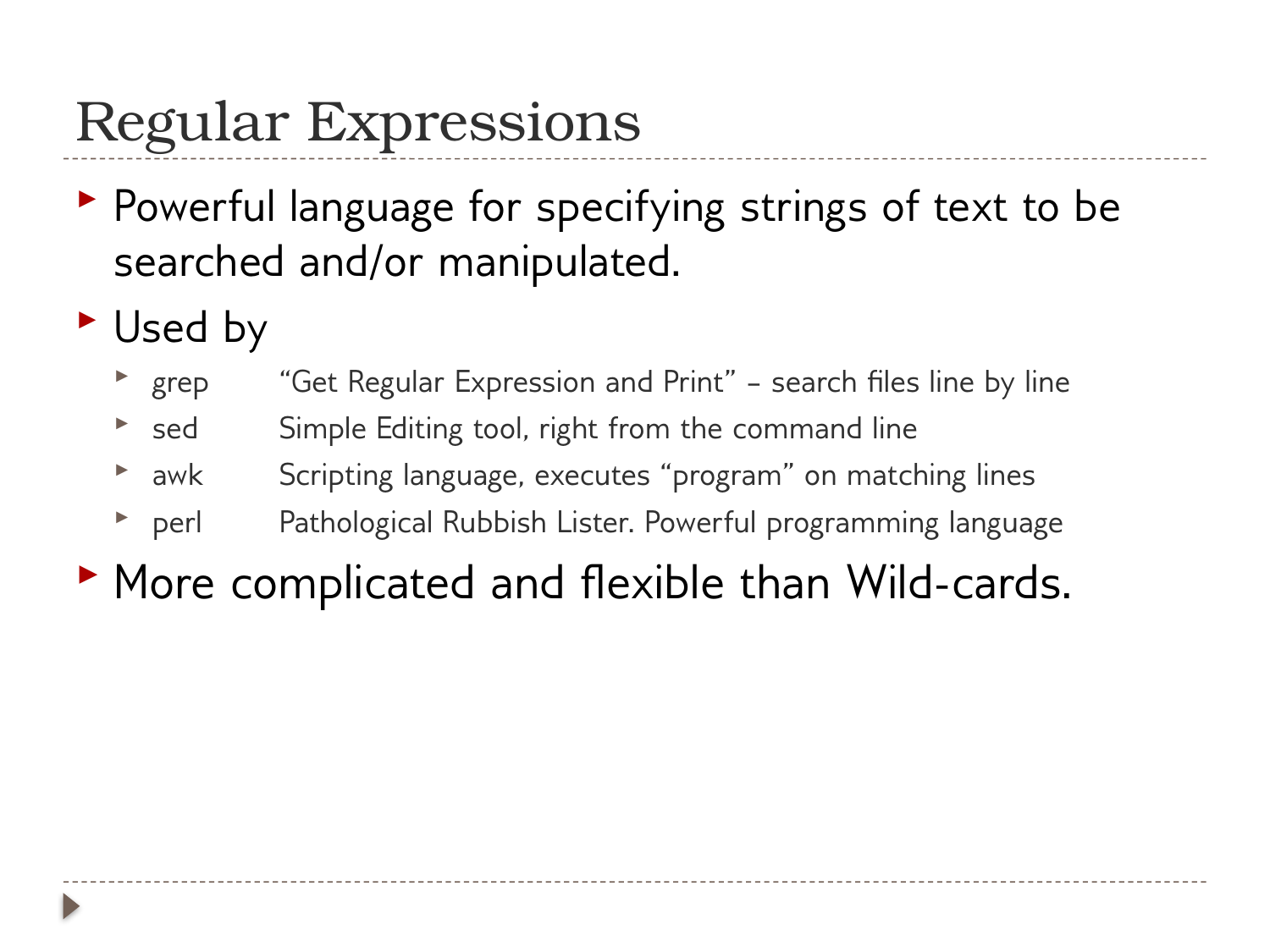

# Regular Expressions
Powerful language for specifying strings of text to be searched and/or manipulated.
Used by
grep	“Get Regular Expression and Print” – search files line by line
sed	Simple Editing tool, right from the command line
awk	Scripting language, executes “program” on matching lines
perl	Pathological Rubbish Lister. Powerful programming language
More complicated and flexible than Wild-cards.